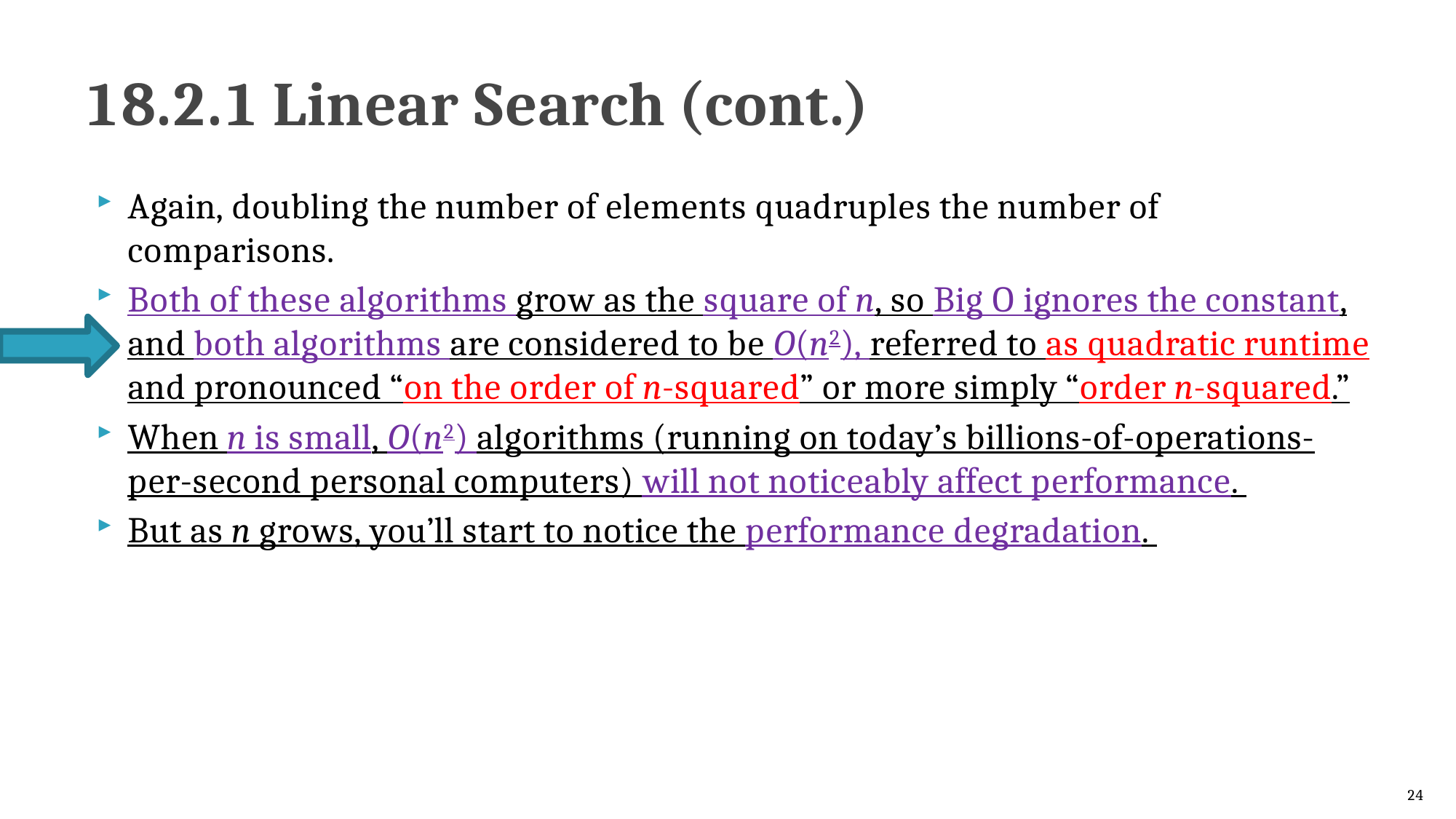

# 18.2.1 Linear Search (cont.)
Again, doubling the number of elements quadruples the number of comparisons.
Both of these algorithms grow as the square of n, so Big O ignores the constant, and both algorithms are considered to be O(n2), referred to as quadratic runtime and pronounced “on the order of n-squared” or more simply “order n-squared.”
When n is small, O(n2) algorithms (running on today’s billions-of-operations-per-second personal computers) will not noticeably affect performance.
But as n grows, you’ll start to notice the performance degradation.

24